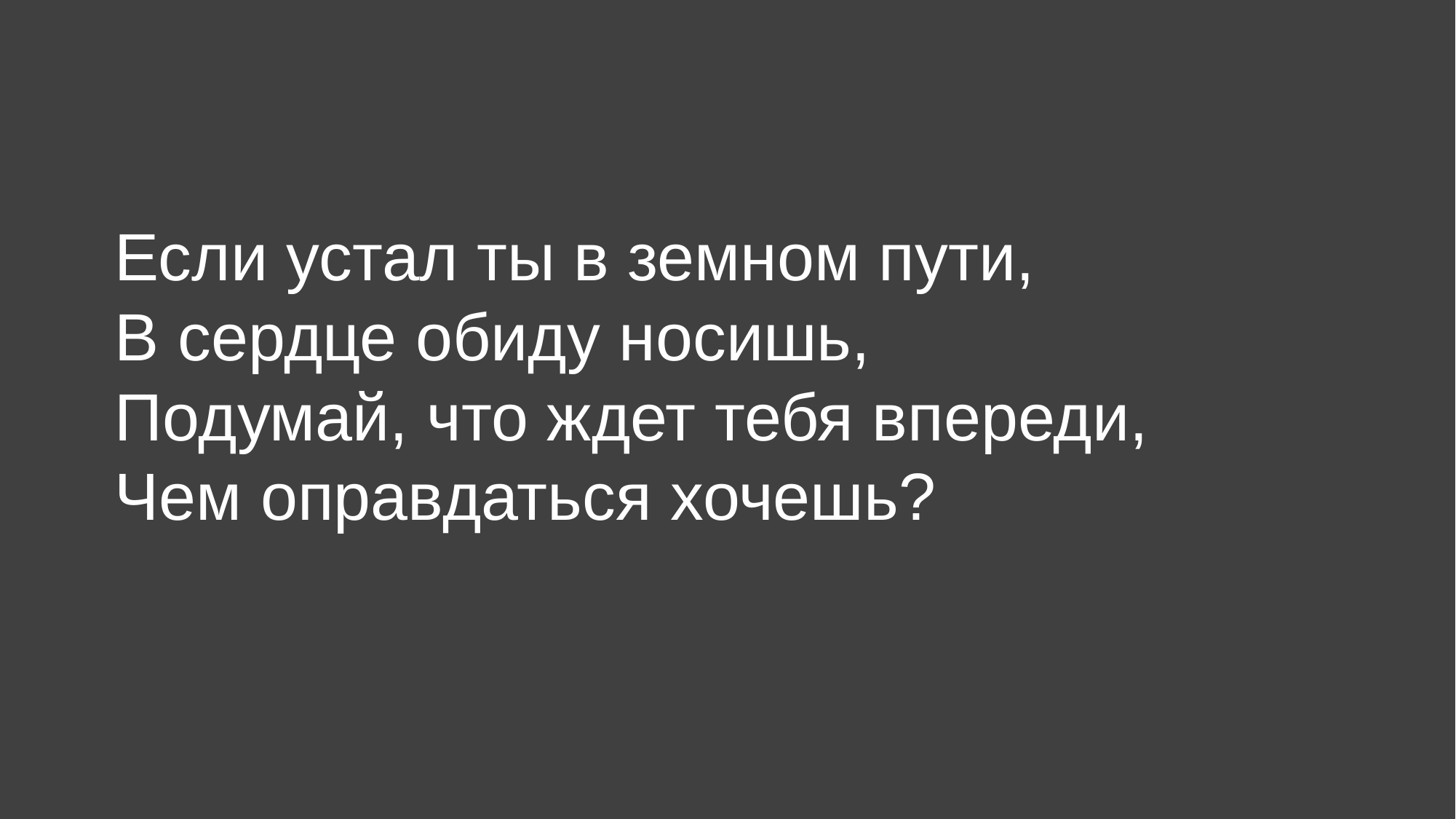

Если устал ты в земном пути,
В сердце обиду носишь,
Подумай, что ждет тебя впереди,
Чем оправдаться хочешь?